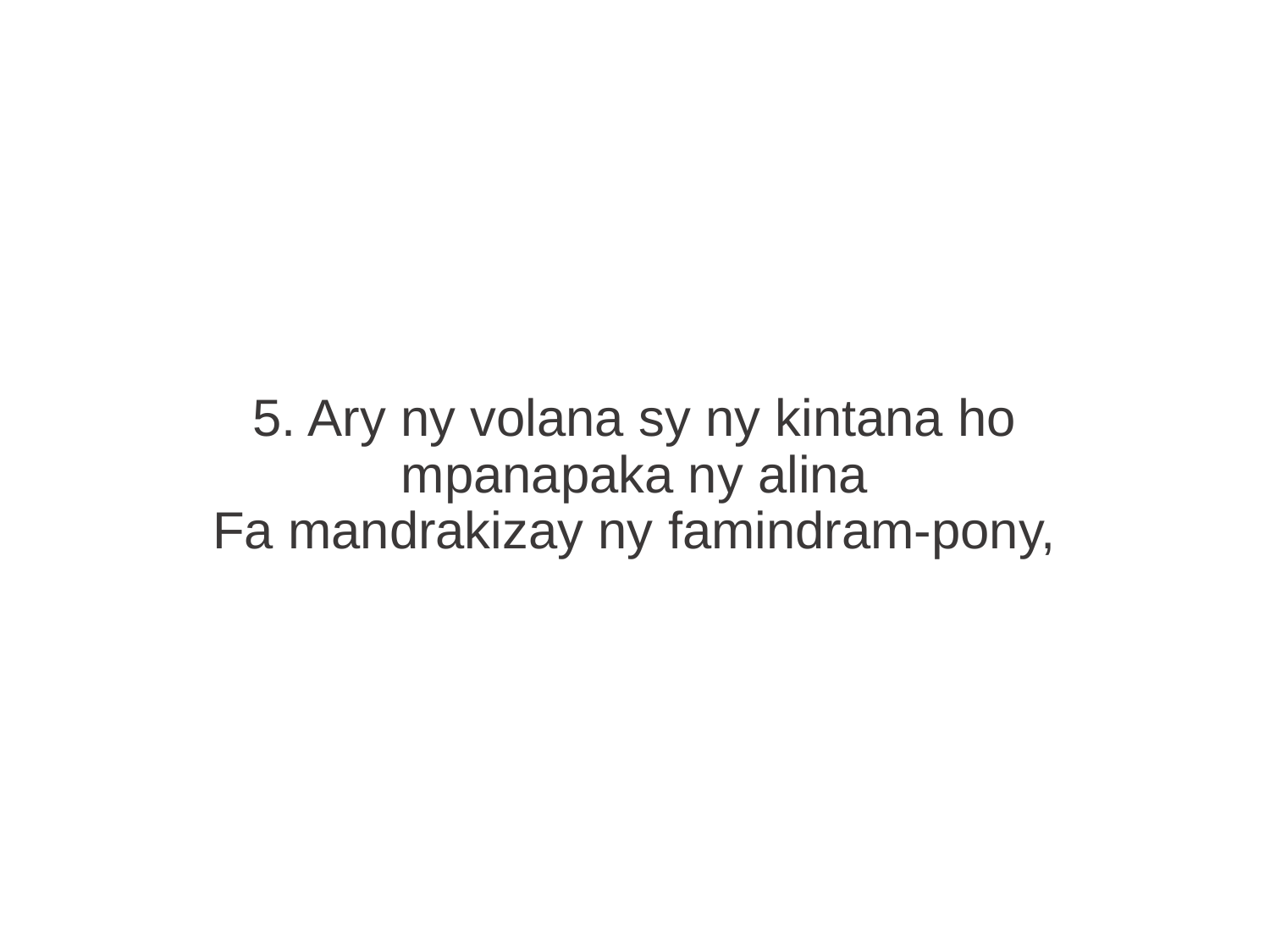

5. Ary ny volana sy ny kintana ho
mpanapaka ny alina
Fa mandrakizay ny famindram-pony,